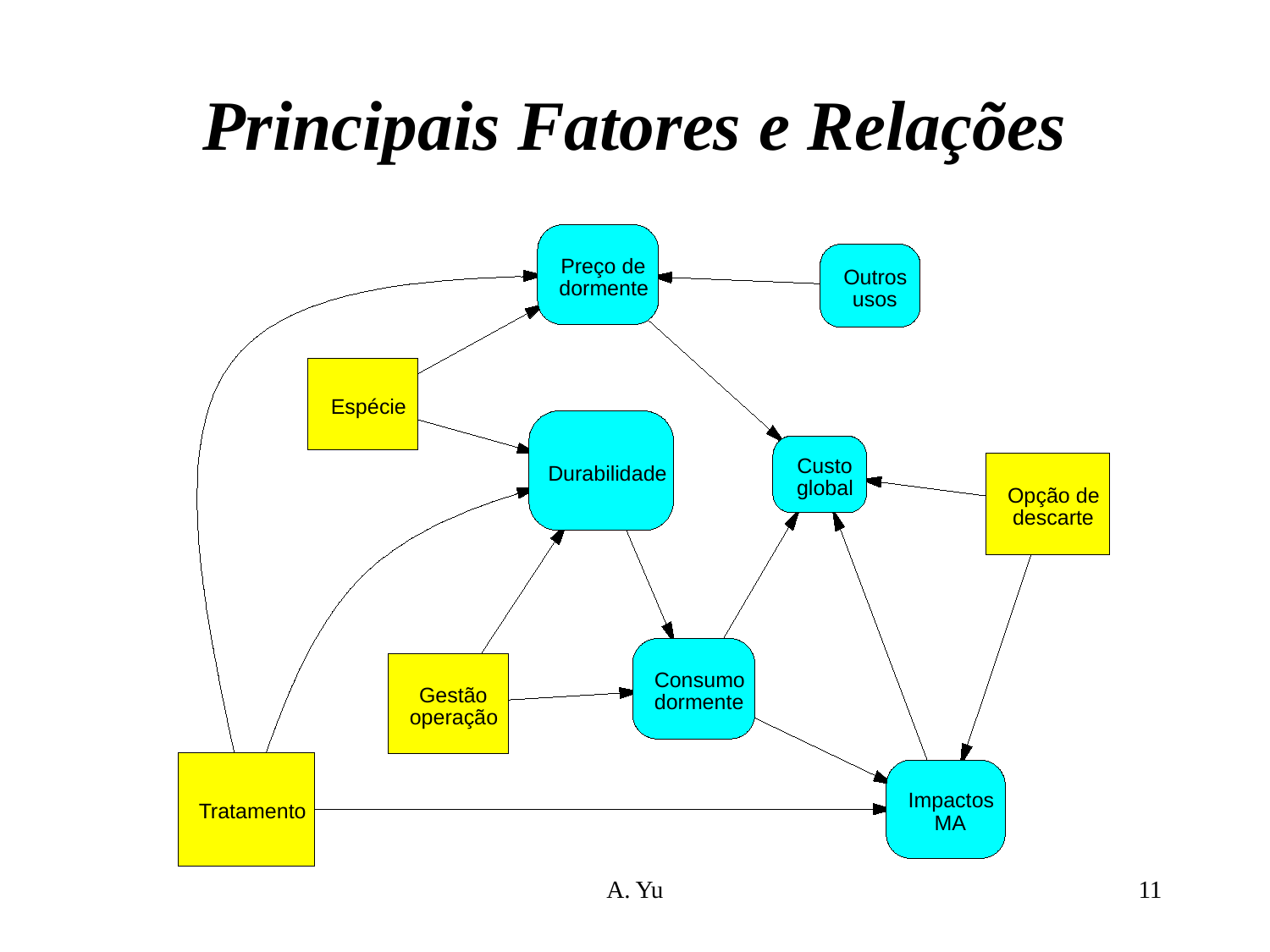

# Principais Fatores e Relações

Preço de
Outros

dormente

usos

Espécie

Custo

Durabilidade
global

Opção de

descarte

Consumo
Gestão

dormente
operação

Impactos
Tratamento
MA
A. Yu
11